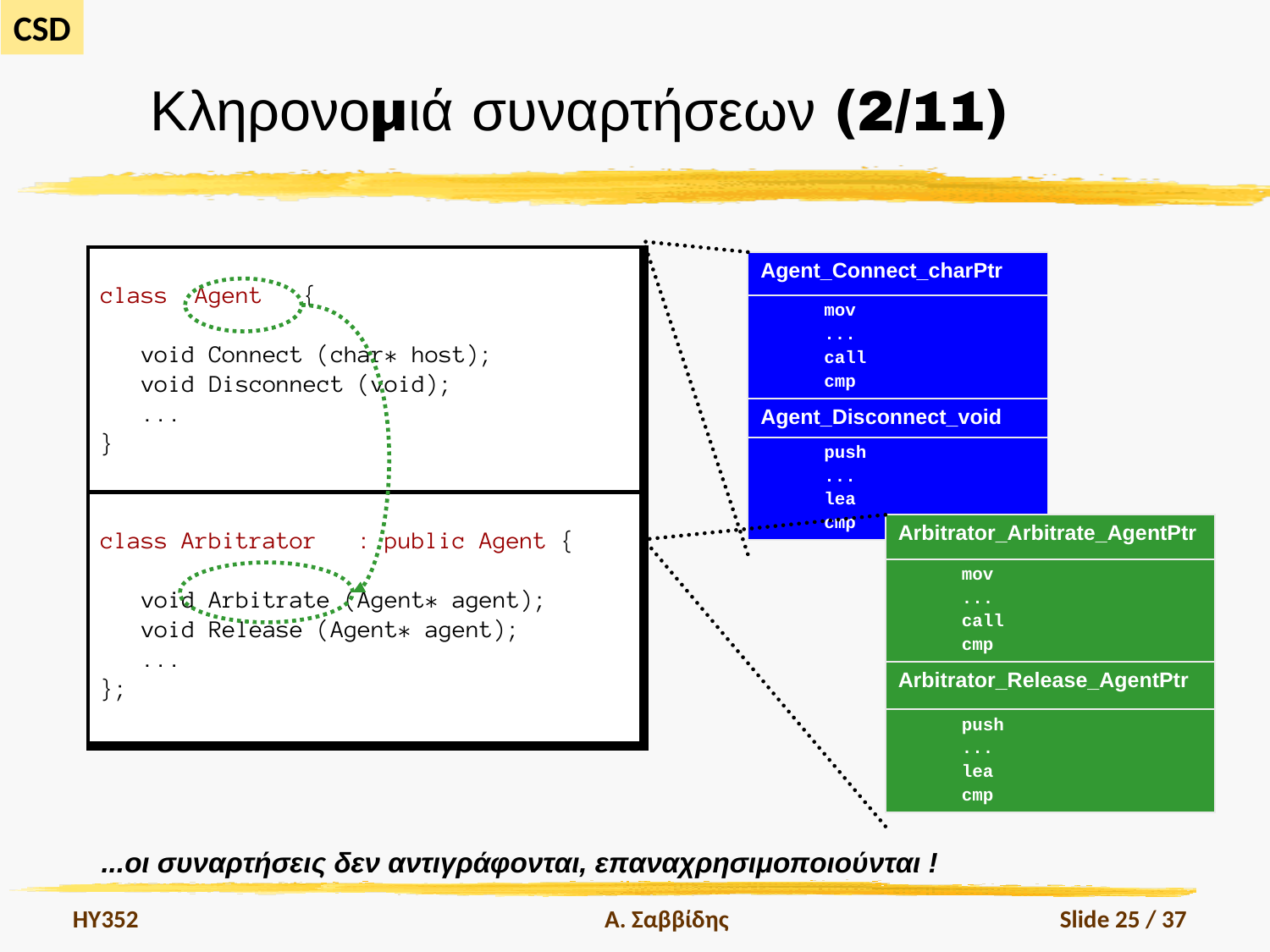

# Κληρονομιά συναρτήσεων (2/11)
| class Agent { void Connect (char\* host); void Disconnect (void); ... } |
| --- |
| class Arbitrator : public Agent { void Arbitrate (Agent\* agent); void Release (Agent\* agent); ... }; |
| Agent\_Connect\_charPtr |
| --- |
| mov ... call cmp |
| Agent\_Disconnect\_void |
| push ... lea cmp |

| Arbitrator\_Arbitrate\_AgentPtr |
| --- |
| mov ... call cmp |
| Arbitrator\_Release\_AgentPtr |
| push ... lea cmp |

...οι συναρτήσεις δεν αντιγράφονται, επαναχρησιμοποιούνται !
HY352
Α. Σαββίδης
Slide 25 / 37